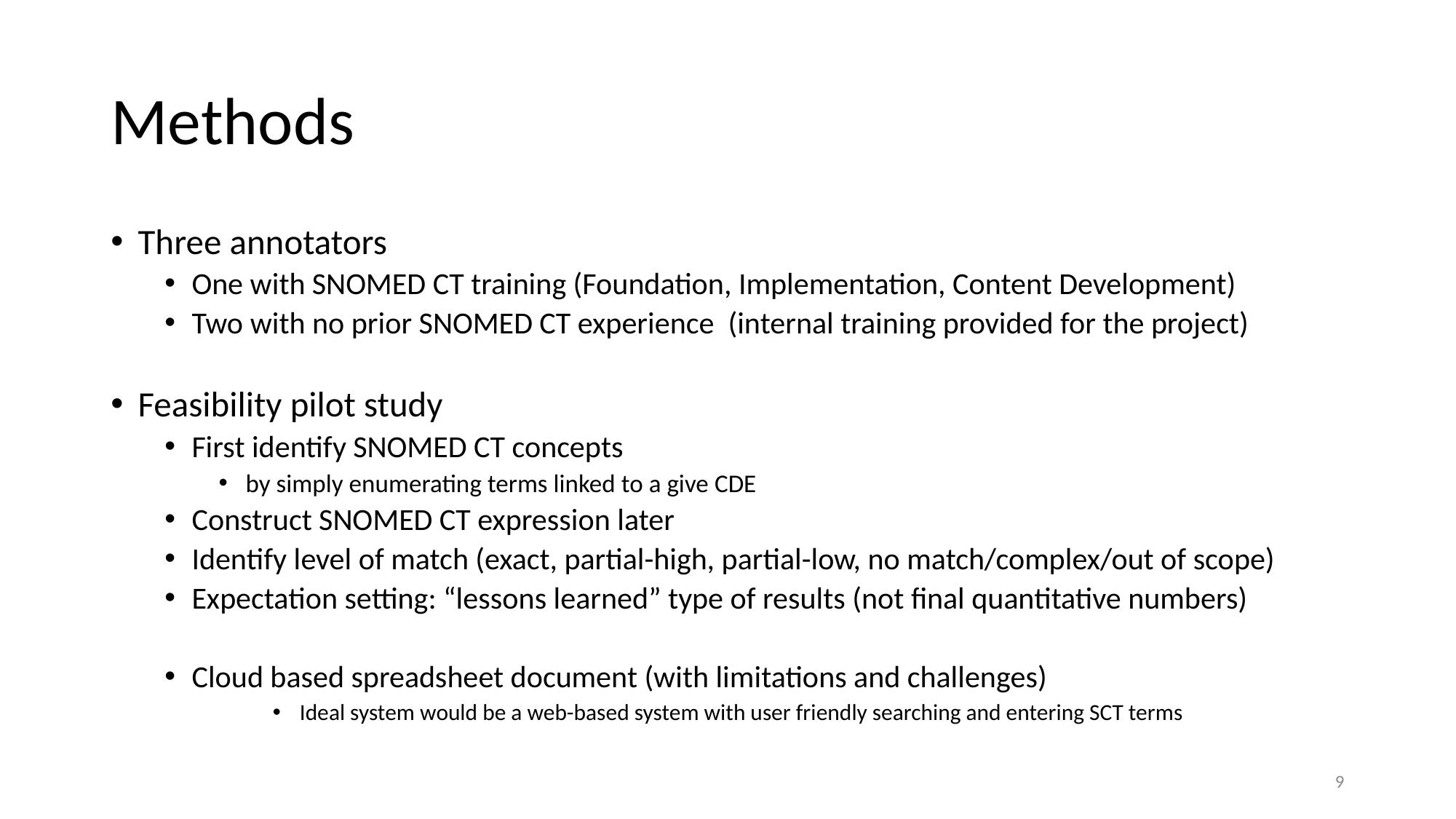

# Methods
Three annotators
One with SNOMED CT training (Foundation, Implementation, Content Development)
Two with no prior SNOMED CT experience  (internal training provided for the project)
Feasibility pilot study
First identify SNOMED CT concepts
by simply enumerating terms linked to a give CDE
Construct SNOMED CT expression later
Identify level of match (exact, partial-high, partial-low, no match/complex/out of scope)
Expectation setting: “lessons learned” type of results (not final quantitative numbers)

Cloud based spreadsheet document (with limitations and challenges)
Ideal system would be a web-based system with user friendly searching and entering SCT terms
9